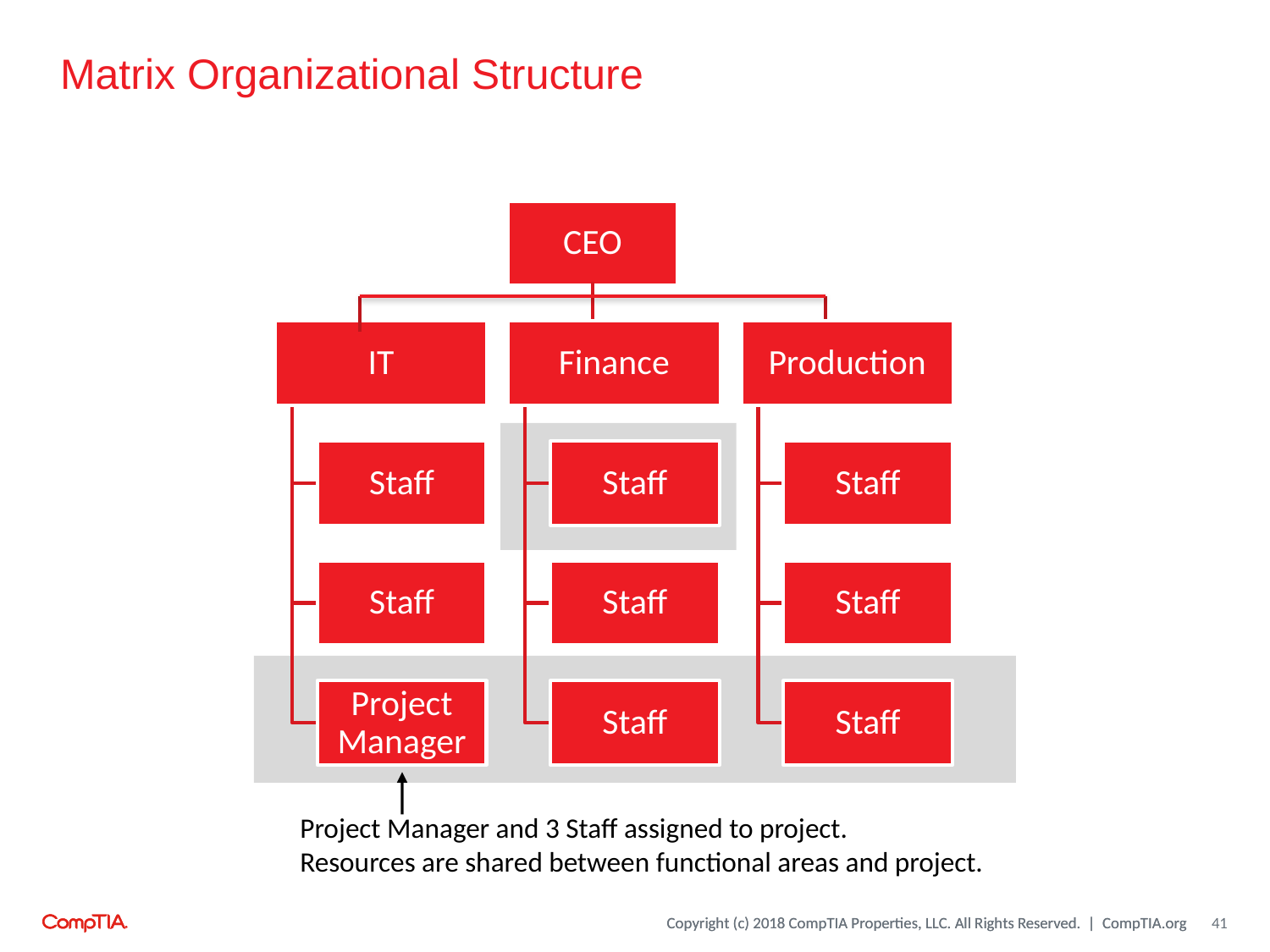

# Matrix Organizational Structure
CEO

IT
Finance
Production

Staff
Staff
Staff
Staff
Staff
Staff
Project Manager
Staff
Staff

Project Manager and 3 Staff assigned to project.
Resources are shared between functional areas and project.
41